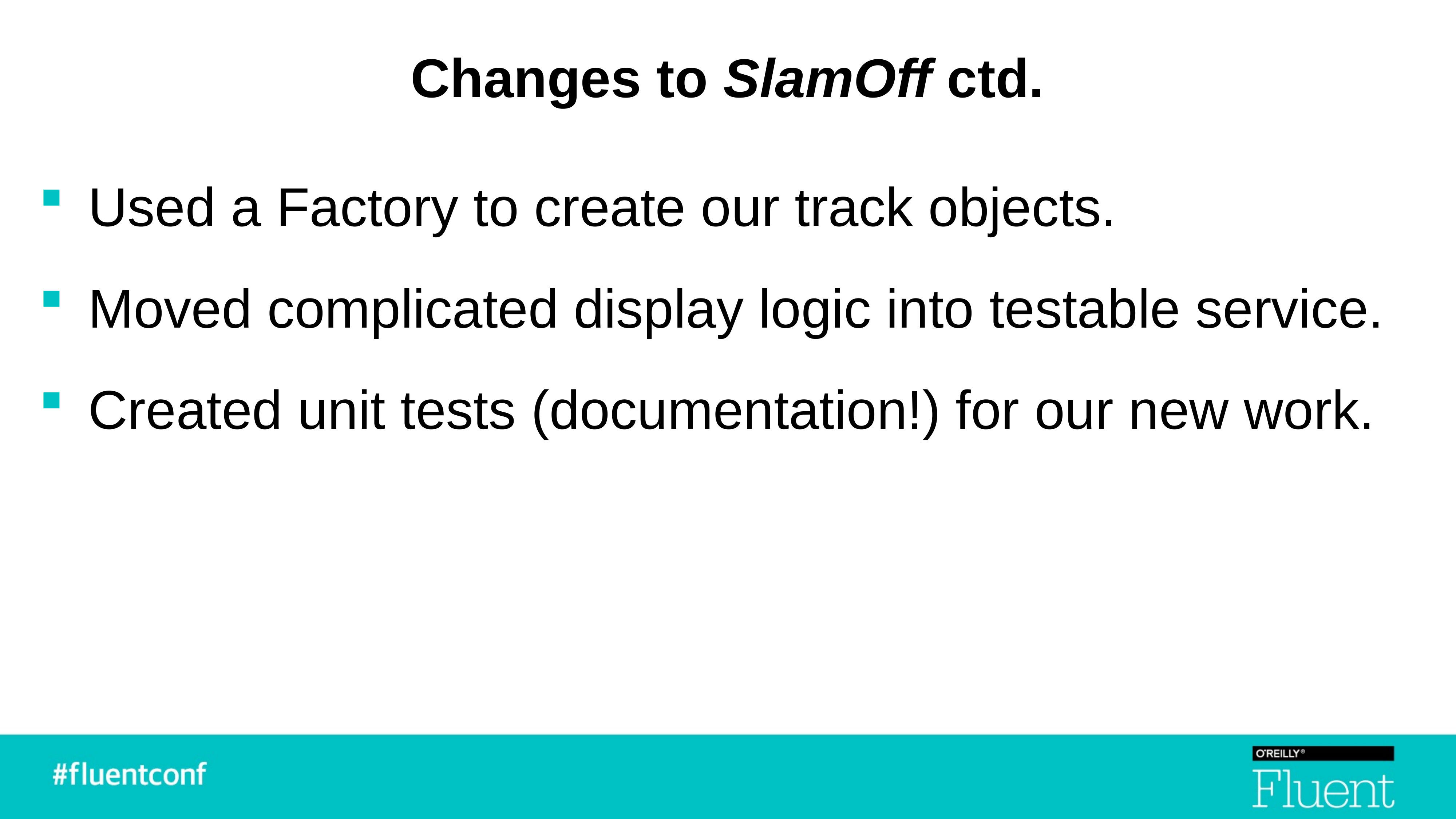

# Changes to SlamOff ctd.
Used a Factory to create our track objects.
Moved complicated display logic into testable service.
Created unit tests (documentation!) for our new work.